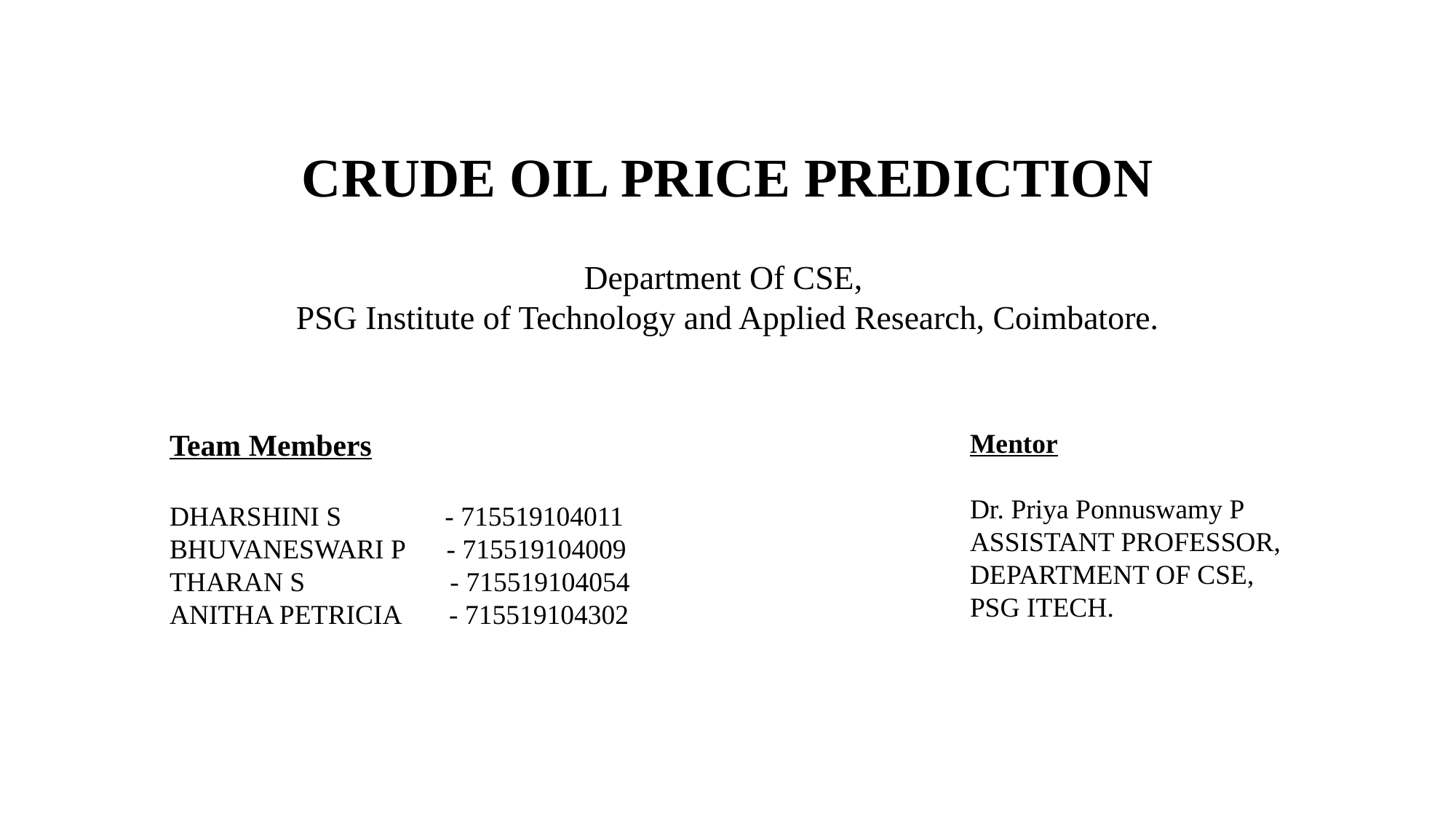

# CRUDE OIL PRICE PREDICTION
Department Of CSE,
PSG Institute of Technology and Applied Research, Coimbatore.
Team Members

DHARSHINI S               - 715519104011
BHUVANESWARI P      - 715519104009
THARAN S                     - 715519104054
ANITHA PETRICIA       - 715519104302
Mentor

Dr. Priya Ponnuswamy P
ASSISTANT PROFESSOR,
DEPARTMENT OF CSE,
PSG ITECH.